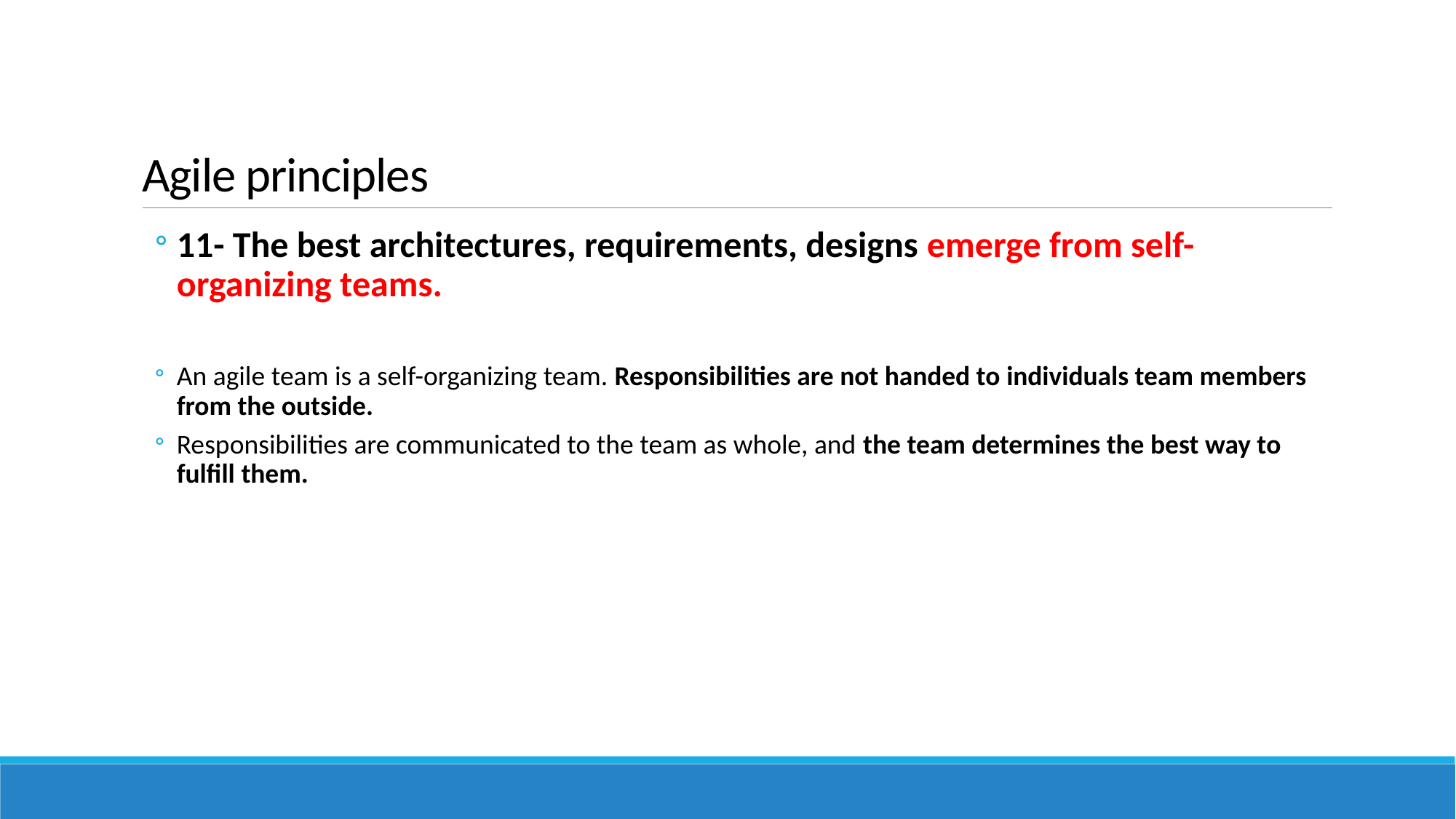

# Agile principles
11- The best architectures, requirements, designs emerge from self-organizing teams.

An agile team is a self-organizing team. Responsibilities are not handed to individuals team members from the outside.
Responsibilities are communicated to the team as whole, and the team determines the best way to fulfill them.